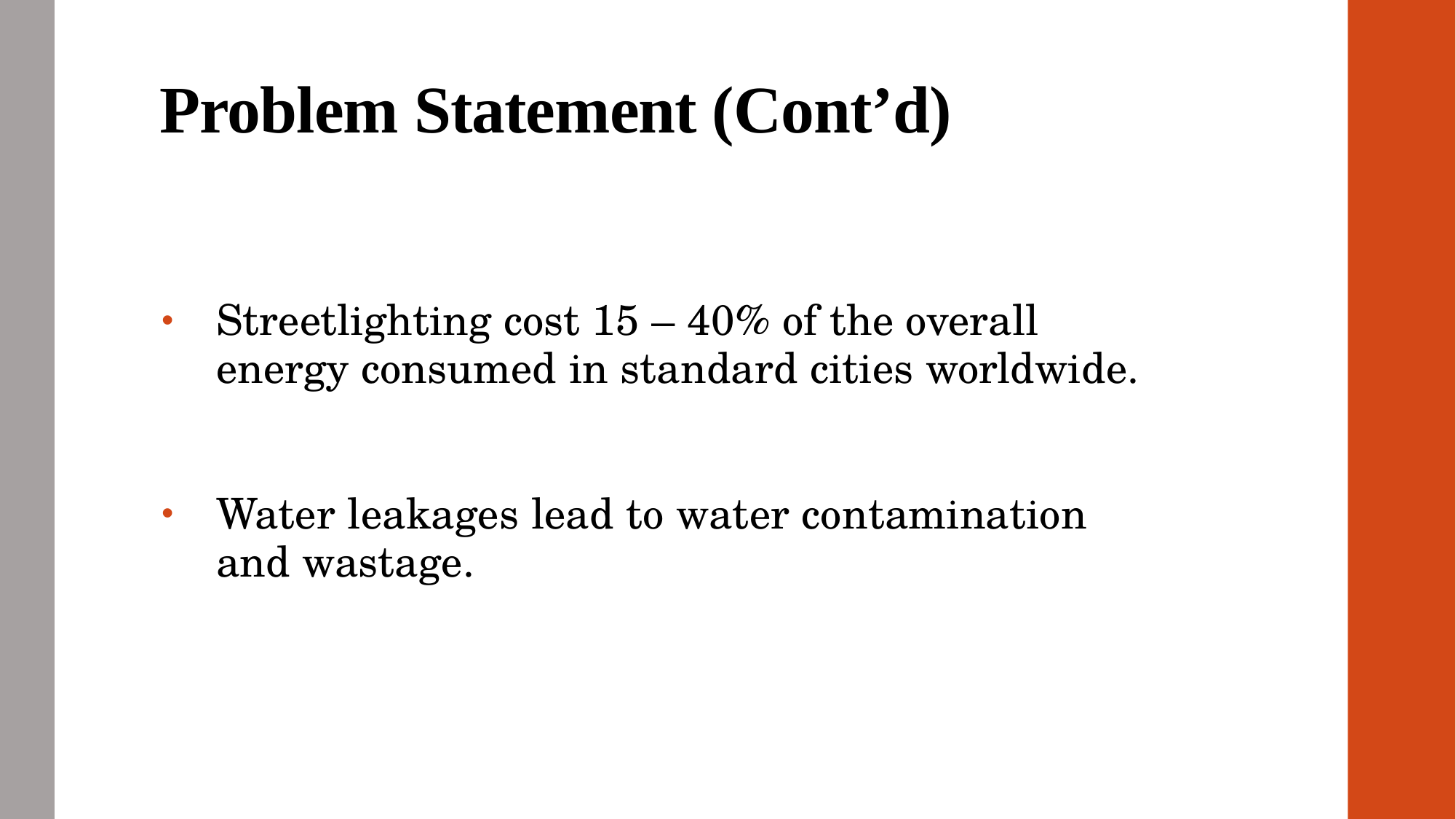

# Problem Statement (Cont’d)

Streetlighting cost 15 – 40% of the overall energy consumed in standard cities worldwide.

Water leakages lead to water contamination and wastage.